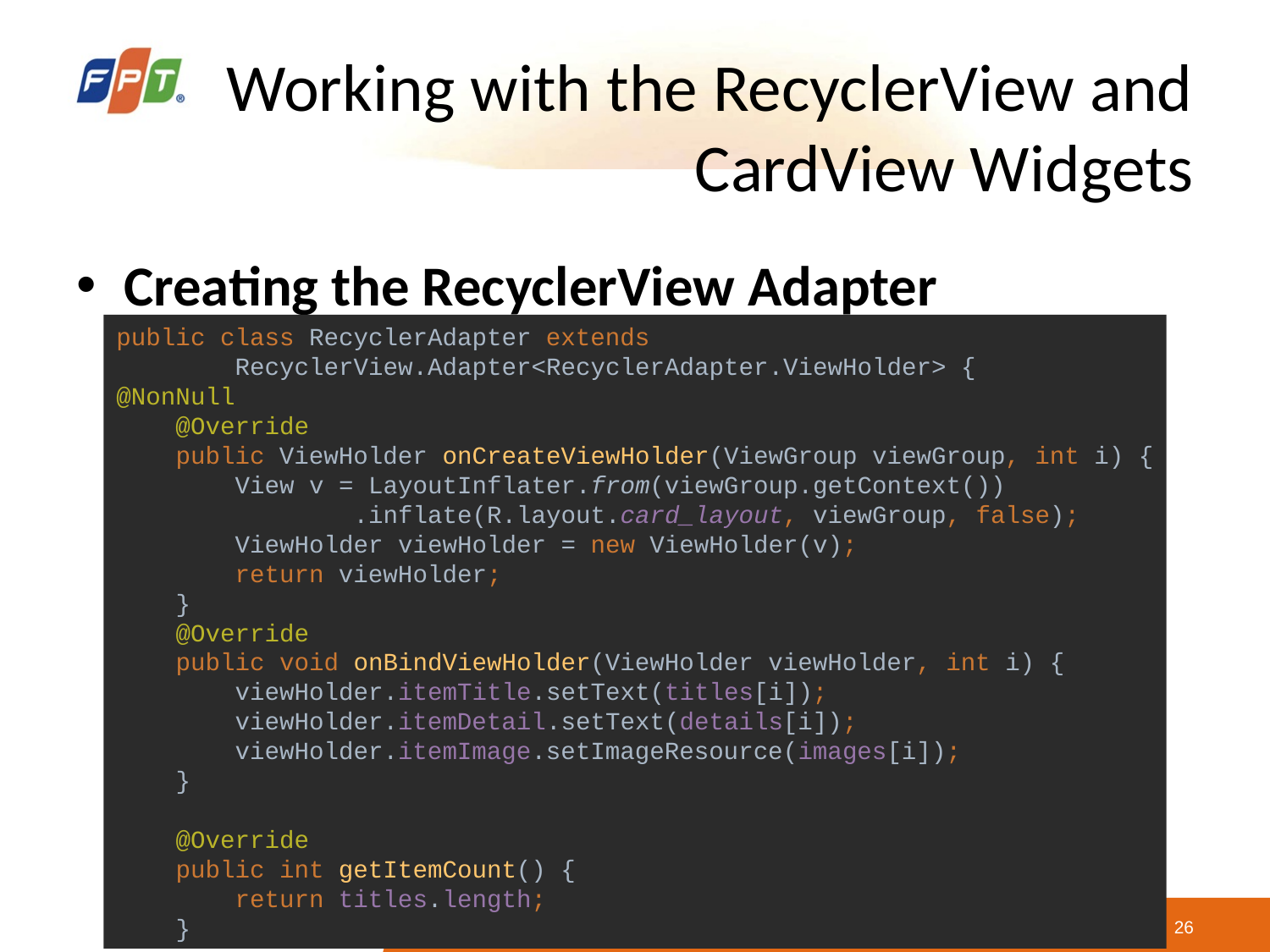

# Working with the RecyclerView and CardView Widgets
Creating the RecyclerView Adapter
public class RecyclerAdapter extends
        RecyclerView.Adapter<RecyclerAdapter.ViewHolder> {
@NonNull
    @Override
    public ViewHolder onCreateViewHolder(ViewGroup viewGroup, int i) {
        View v = LayoutInflater.from(viewGroup.getContext())
                .inflate(R.layout.card_layout, viewGroup, false);
        ViewHolder viewHolder = new ViewHolder(v);
        return viewHolder;
    }
    @Override
    public void onBindViewHolder(ViewHolder viewHolder, int i) {
        viewHolder.itemTitle.setText(titles[i]);
        viewHolder.itemDetail.setText(details[i]);
        viewHolder.itemImage.setImageResource(images[i]);
    }
    @Override
    public int getItemCount() {
        return titles.length;
    }